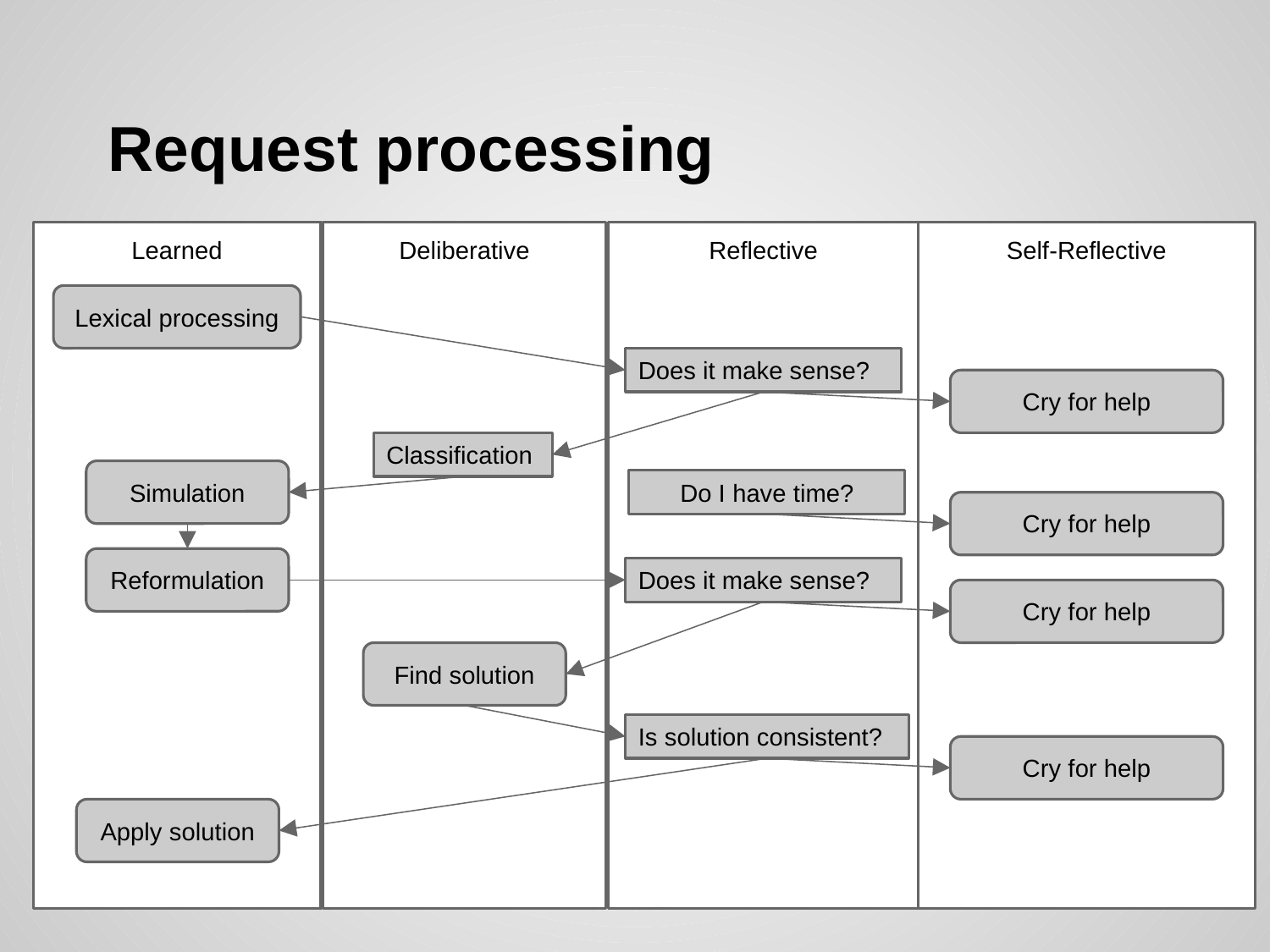

# Request processing
Learned
Deliberative
Reflective
Self-Reflective
Lexical processing
Does it make sense?
Cry for help
Classification
Simulation
Do I have time?
Cry for help
Reformulation
Does it make sense?
Cry for help
Find solution
Is solution consistent?
Cry for help
Apply solution